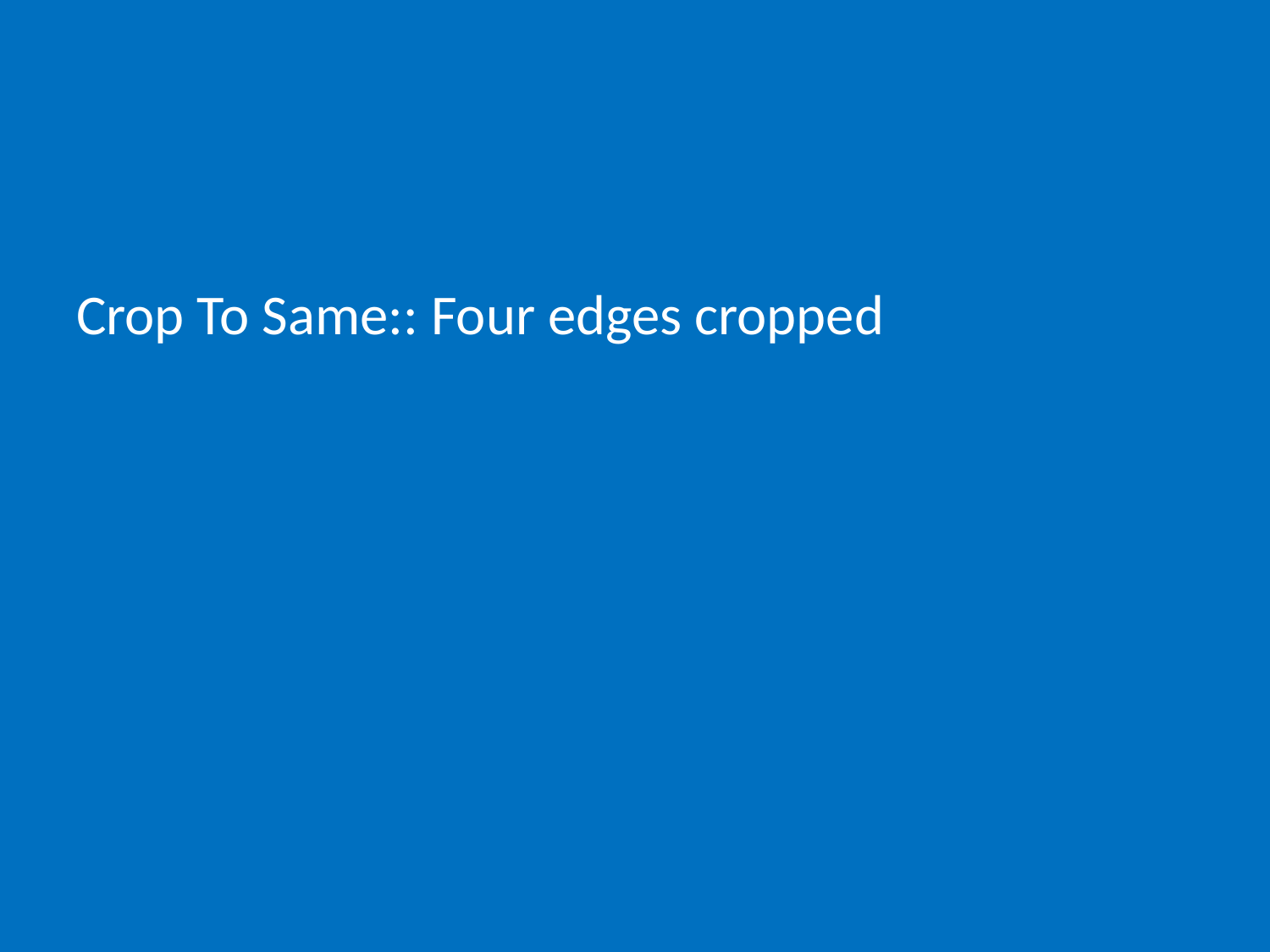

# Crop To Same:: Four edges cropped